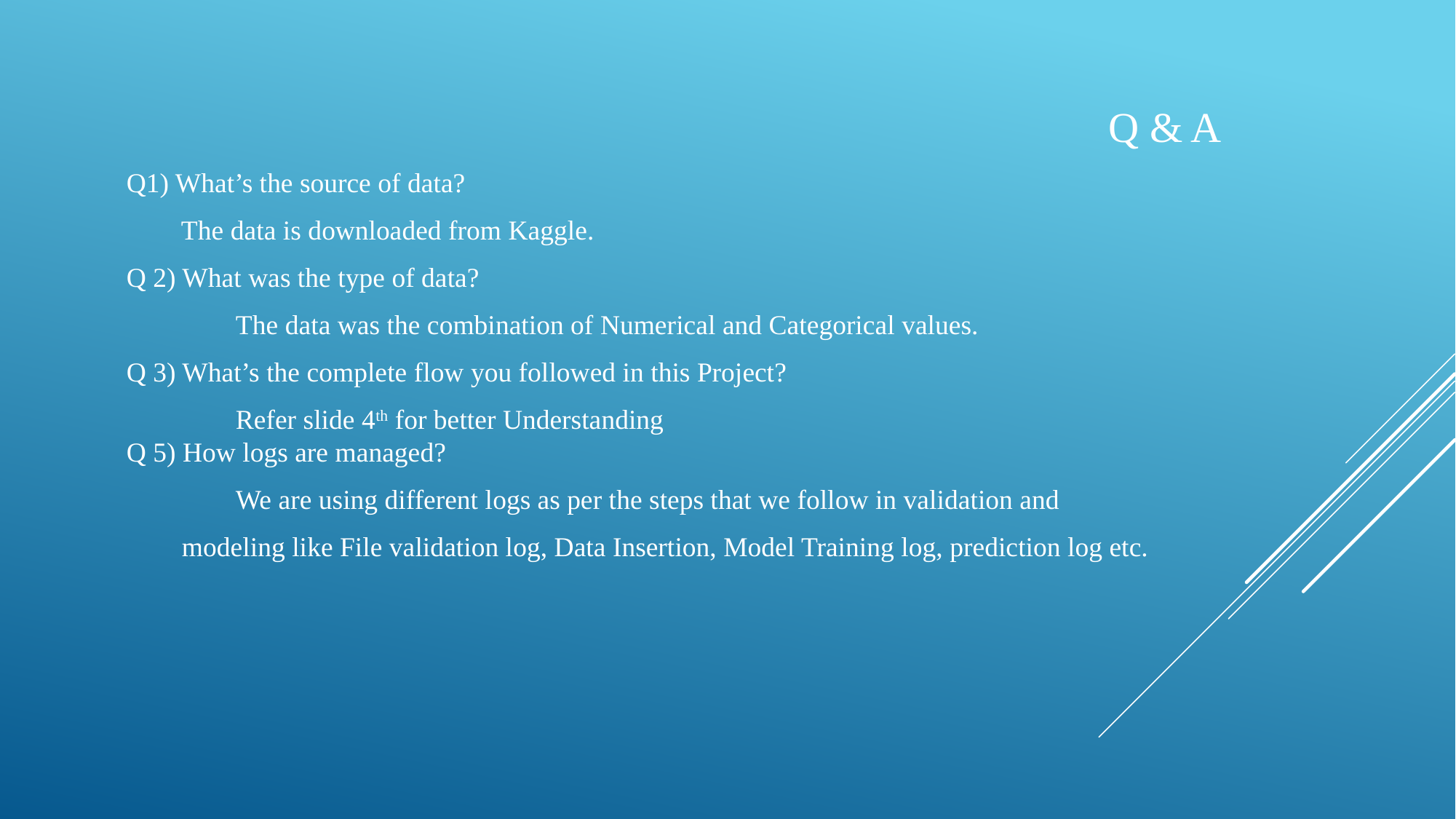

Q & A
Q1) What’s the source of data?
The data is downloaded from Kaggle.
Q 2) What was the type of data?
	The data was the combination of Numerical and Categorical values.
Q 3) What’s the complete flow you followed in this Project?
	Refer slide 4th for better Understanding
Q 5) How logs are managed?
	We are using different logs as per the steps that we follow in validation and
        modeling like File validation log, Data Insertion, Model Training log, prediction log etc.